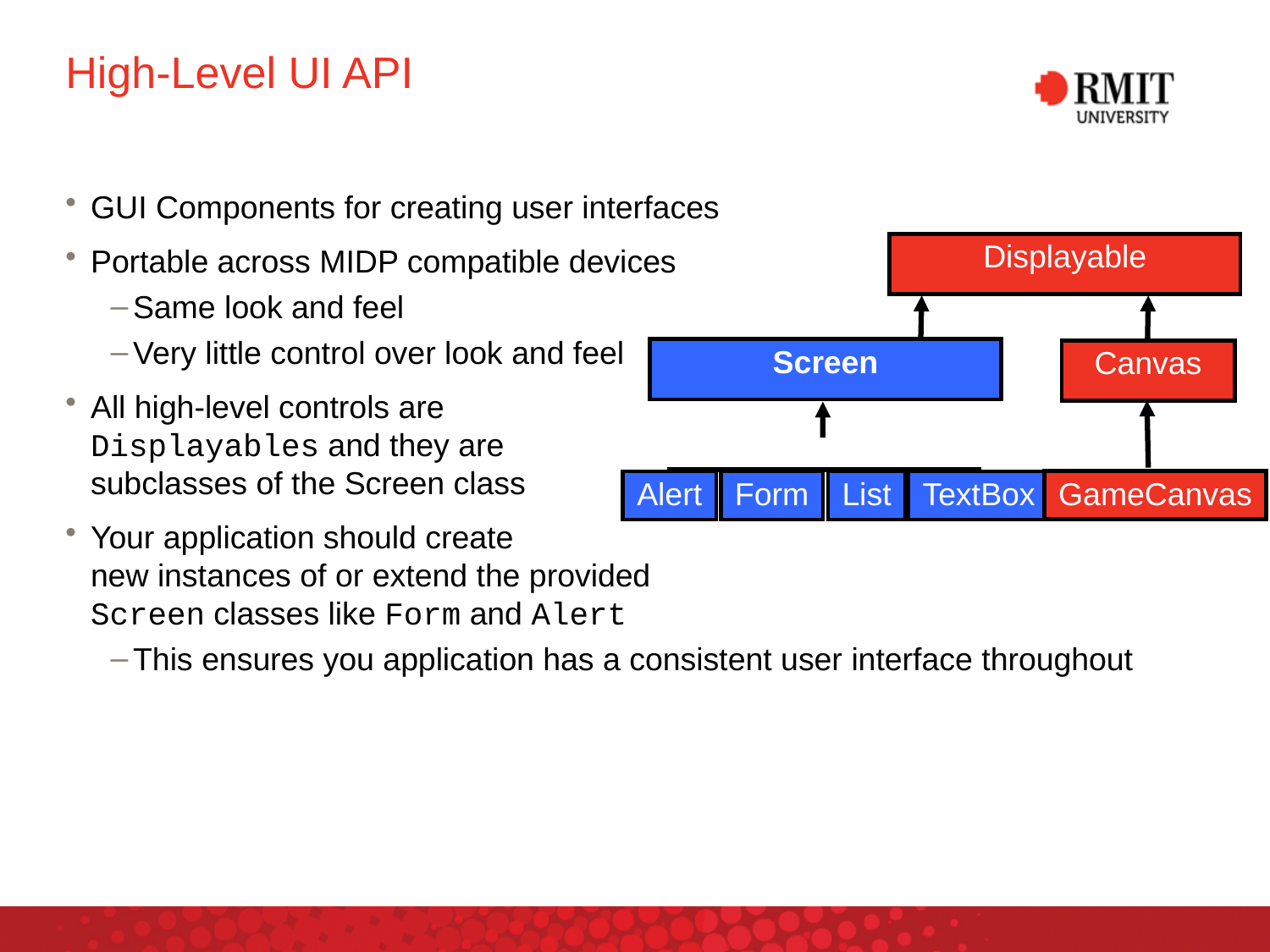

# High-Level UI API
GUI Components for creating user interfaces
Portable across MIDP compatible devices
Same look and feel
Very little control over look and feel
All high-level controls are
Displayables and they are
subclasses of the Screen class
Your application should create
new instances of or extend the provided
Screen classes like Form and Alert
This ensures you application has a consistent user interface throughout

Displayable

Screen
Canvas

GameCanvas
Alert
Form
List
TextBox